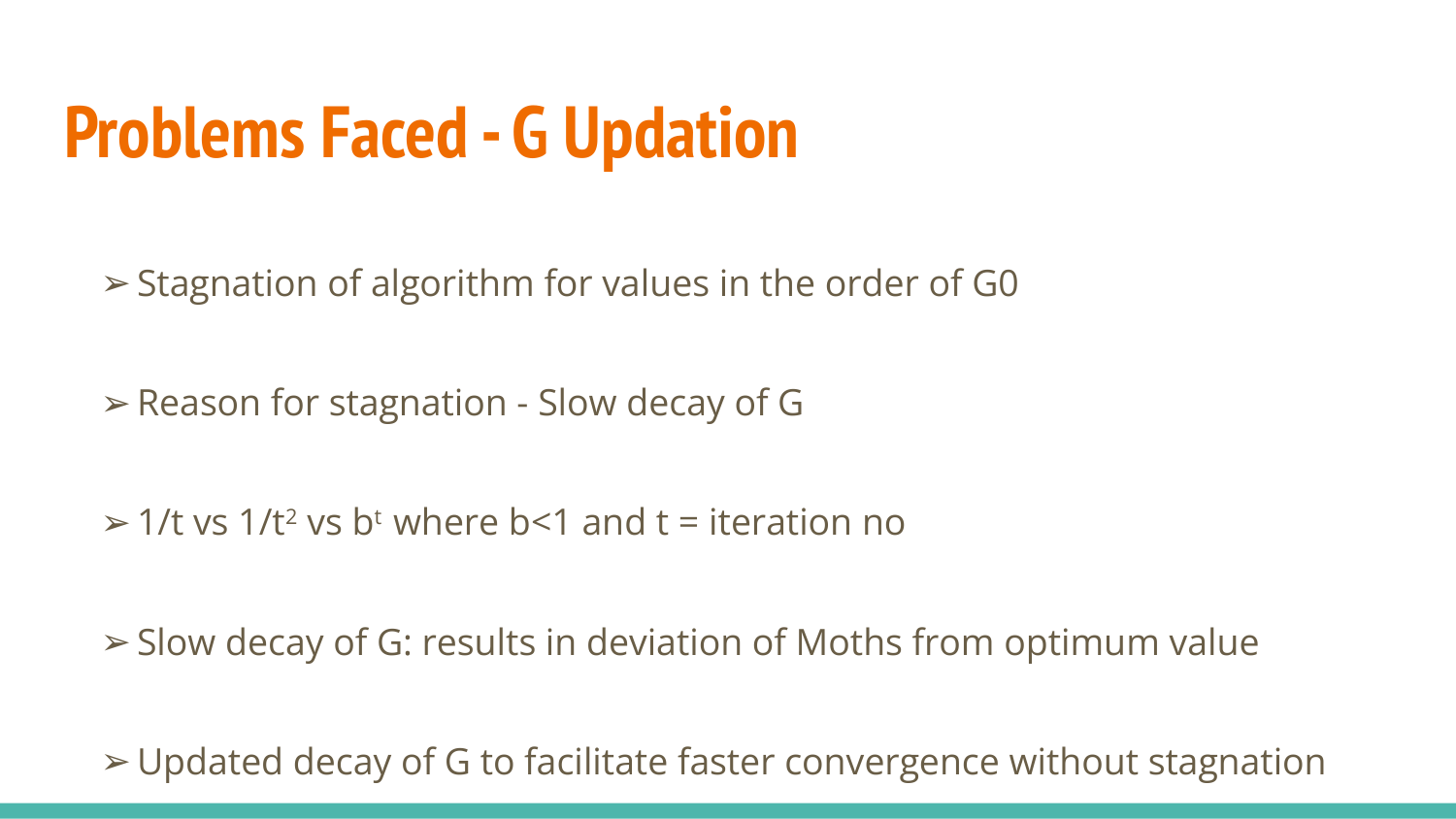

# Problems Faced - G Updation
Stagnation of algorithm for values in the order of G0
Reason for stagnation - Slow decay of G
1/t vs 1/t2 vs bt  where b<1 and t = iteration no
Slow decay of G: results in deviation of Moths from optimum value
Updated decay of G to facilitate faster convergence without stagnation
As iterations progress, decrease the GSA motion